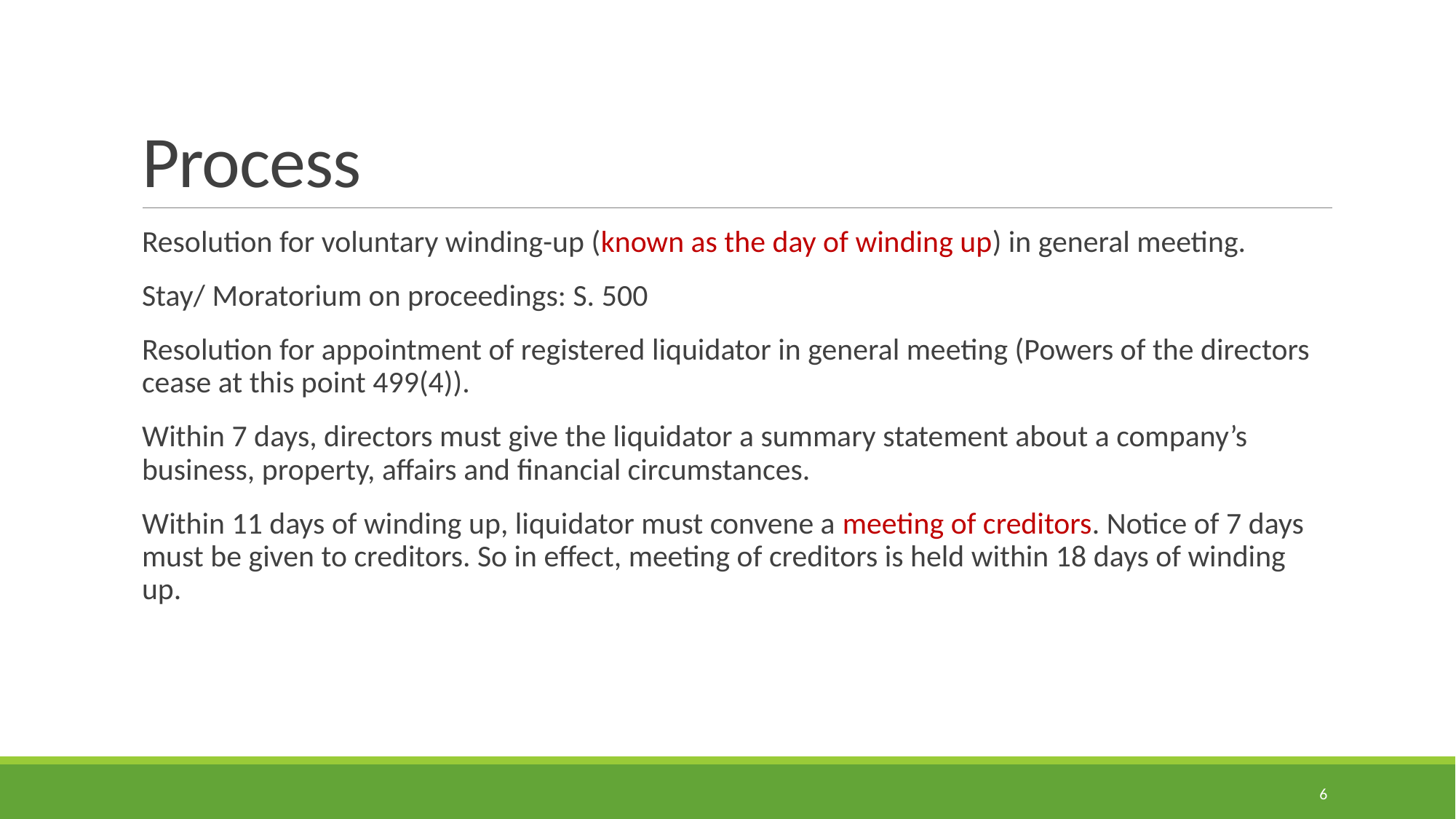

# Process
Resolution for voluntary winding-up (known as the day of winding up) in general meeting.
Stay/ Moratorium on proceedings: S. 500
Resolution for appointment of registered liquidator in general meeting (Powers of the directors cease at this point 499(4)).
Within 7 days, directors must give the liquidator a summary statement about a company’s business, property, affairs and financial circumstances.
Within 11 days of winding up, liquidator must convene a meeting of creditors. Notice of 7 days must be given to creditors. So in effect, meeting of creditors is held within 18 days of winding up.

6